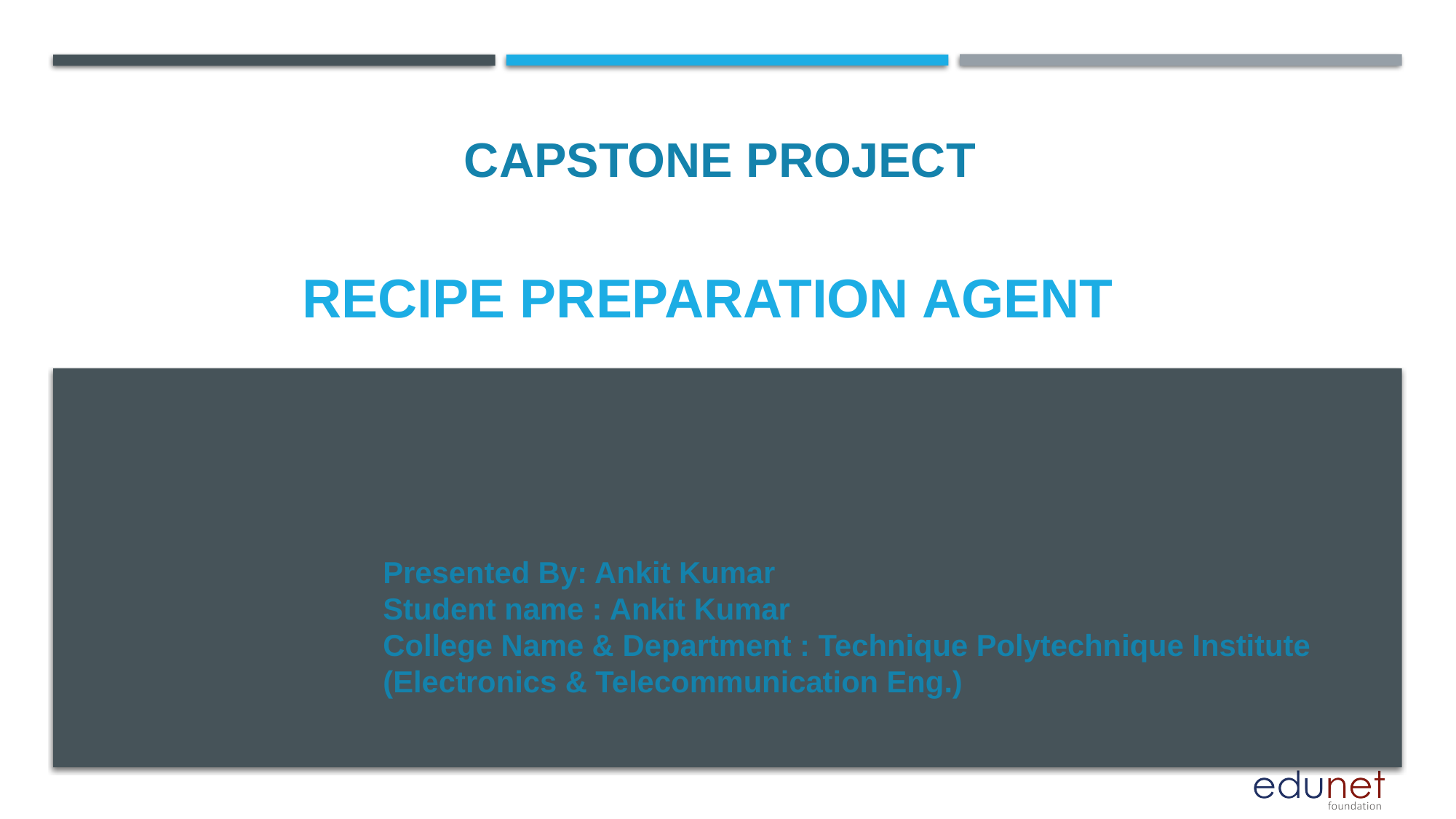

CAPSTONE PROJECT
# Recipe Preparation Agent
Presented By: Ankit Kumar
Student name : Ankit Kumar
College Name & Department : Technique Polytechnique Institute (Electronics & Telecommunication Eng.)